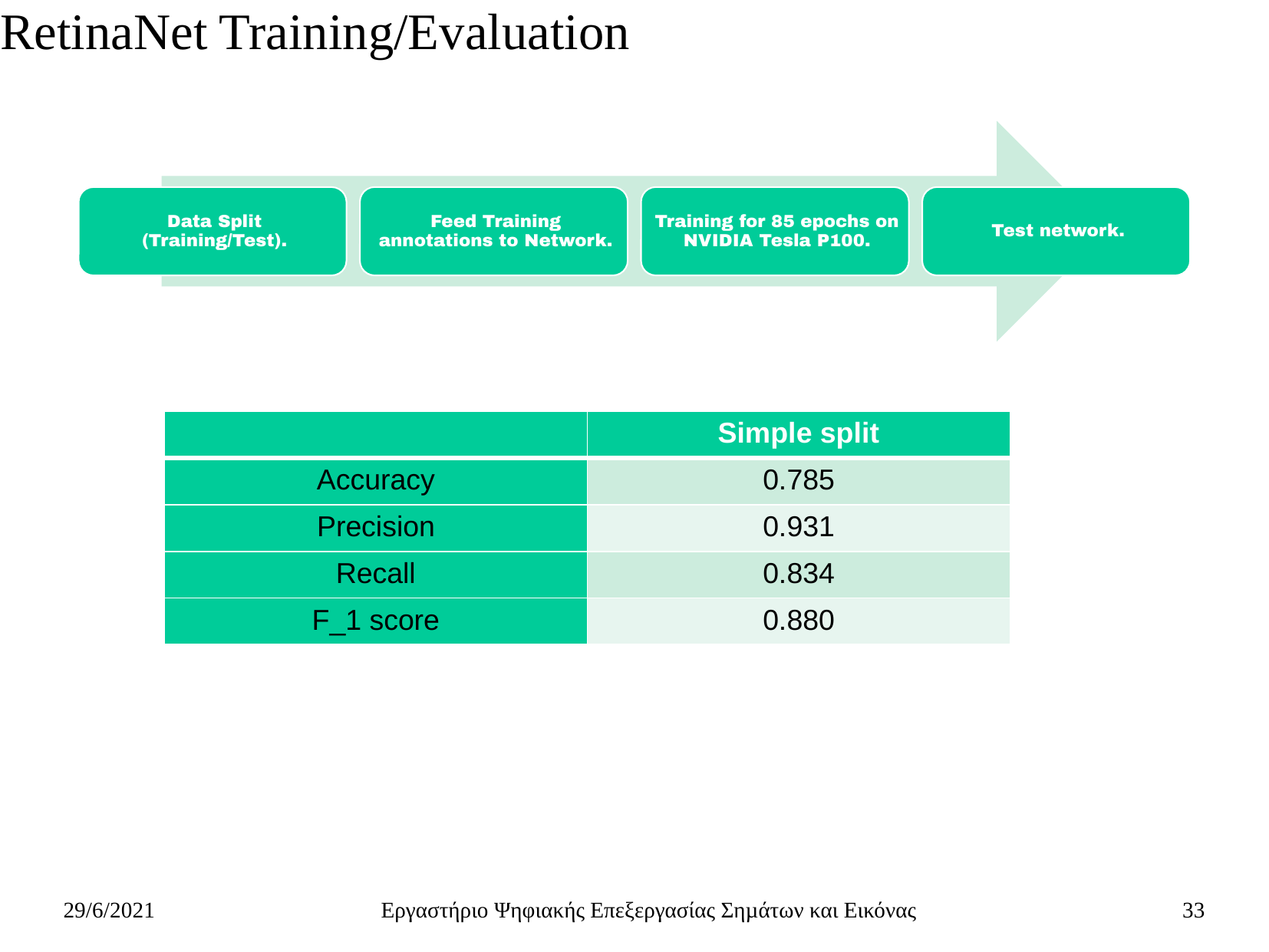

# RetinaNet Training/Evaluation

Data Split (Training/Test).
Feed Training annotations to Network.
Training for 85 epochs on NVIDIA Tesla P100.
Test network.
|  | Simple split |
| --- | --- |
| Accuracy | 0.785 |
| Precision | 0.931 |
| Recall | 0.834 |
| F\_1 score | 0.880 |
29/6/2021
Εργαστήριο Ψηφιακής Επεξεργασίας Σηµάτων και Εικόνας
33